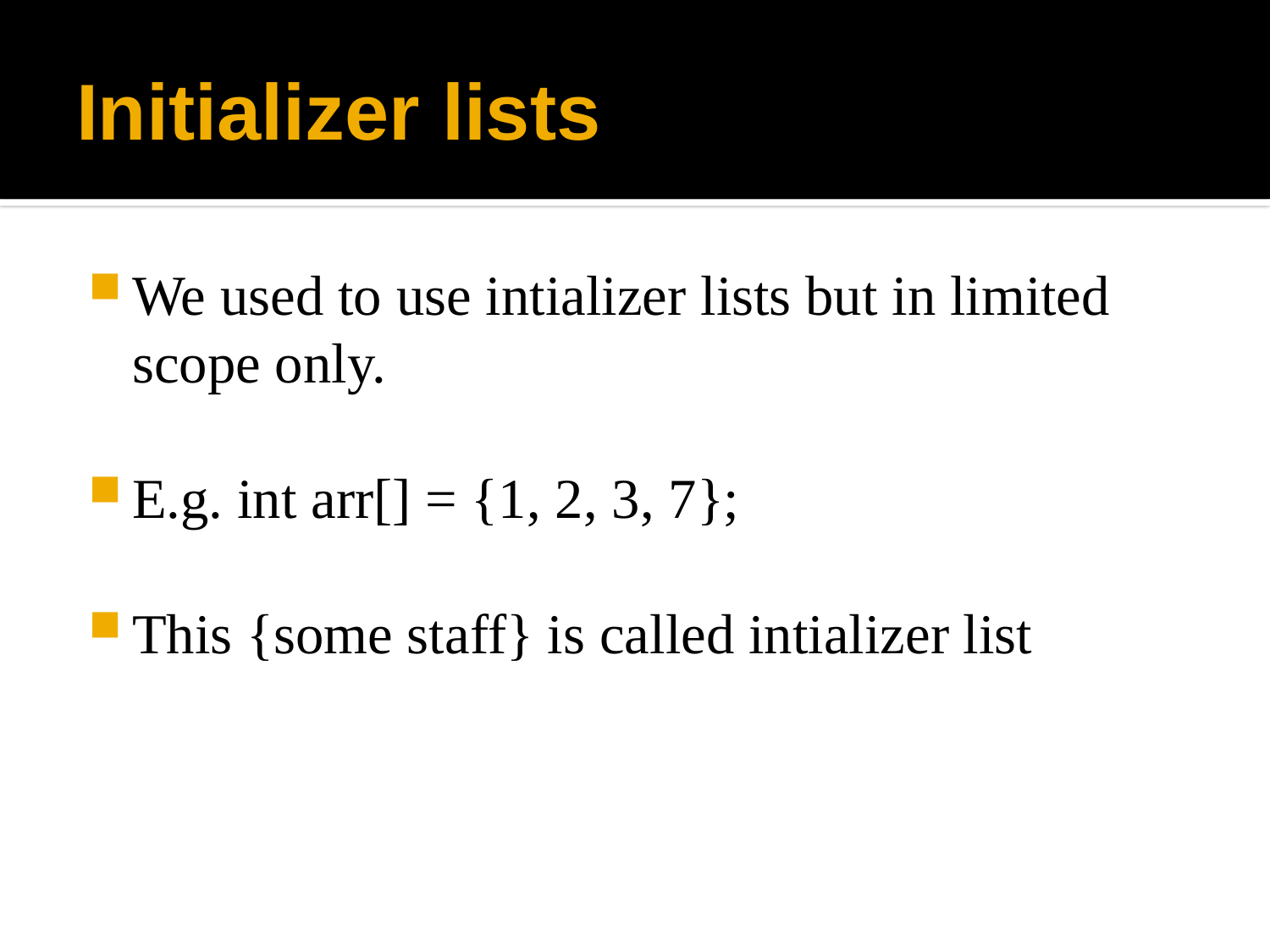

# Initializer lists
We used to use intializer lists but in limited scope only.

E.g. int arr[] = {1, 2, 3, 7};

This {some staff} is called intializer list